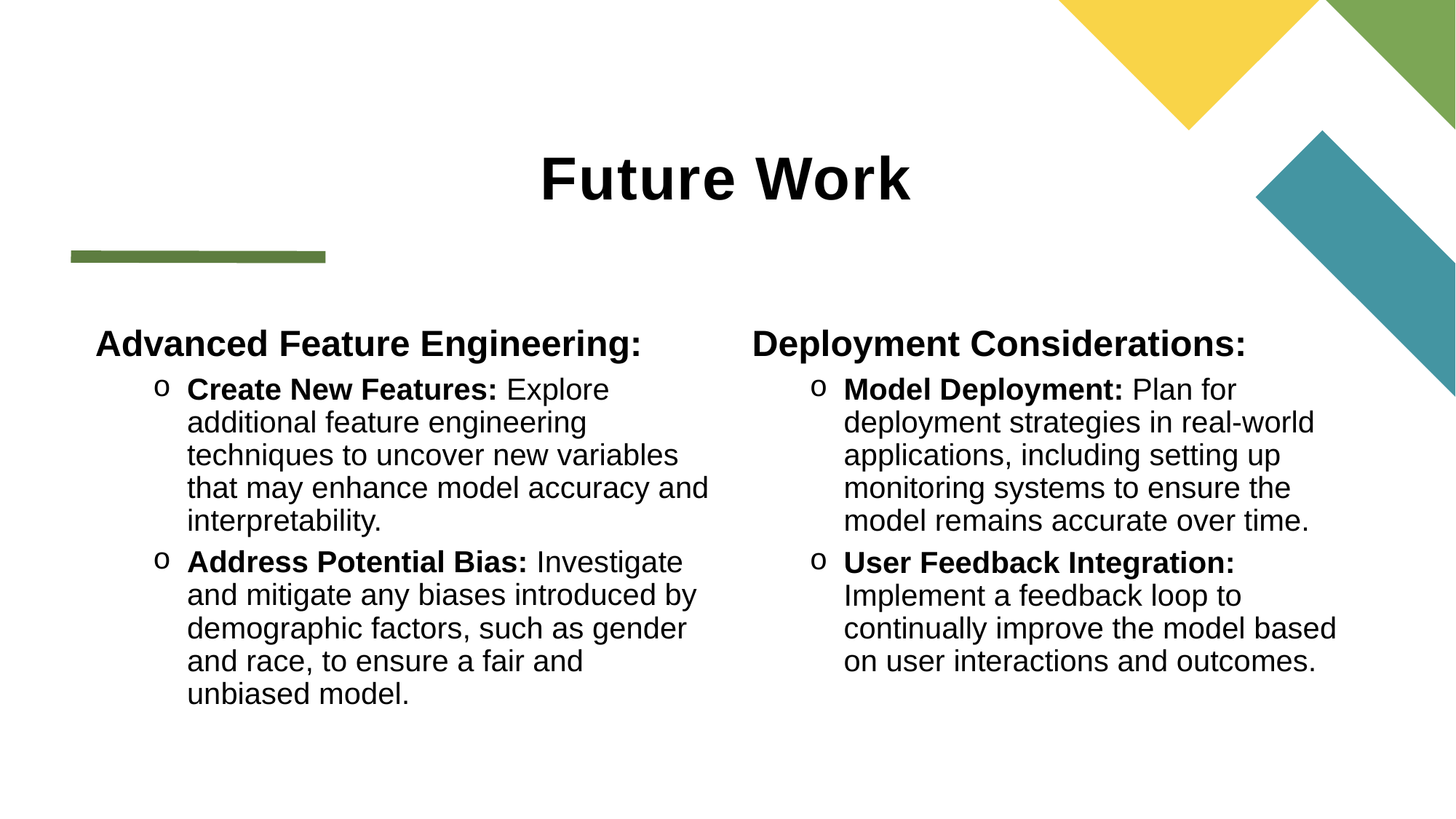

# Future Work
 Advanced Feature Engineering:
Create New Features: Explore additional feature engineering techniques to uncover new variables that may enhance model accuracy and interpretability.
Address Potential Bias: Investigate and mitigate any biases introduced by demographic factors, such as gender and race, to ensure a fair and unbiased model.

 Deployment Considerations:
Model Deployment: Plan for deployment strategies in real-world applications, including setting up monitoring systems to ensure the model remains accurate over time.
User Feedback Integration: Implement a feedback loop to continually improve the model based on user interactions and outcomes.